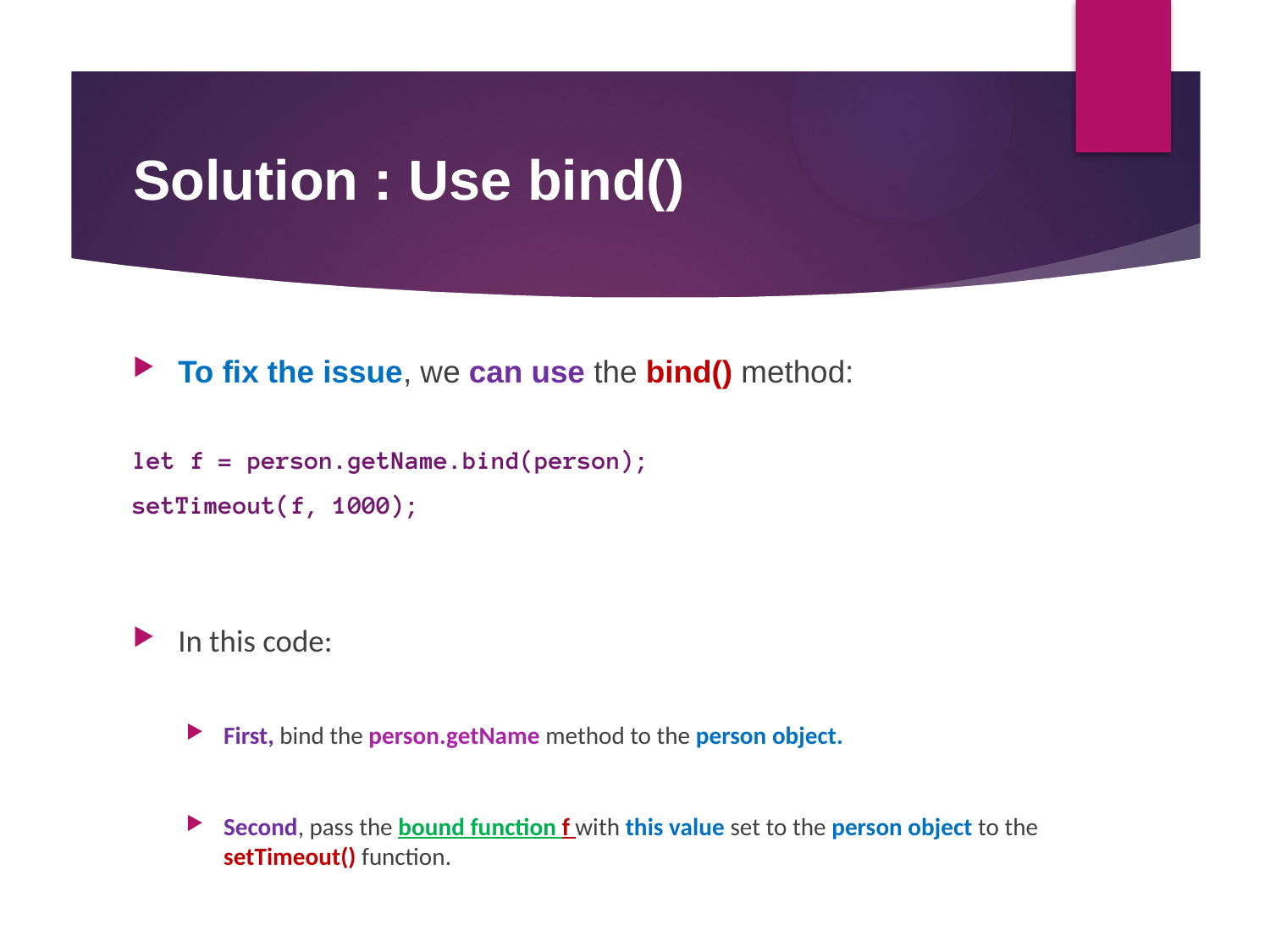

#
Solution : Use bind()
To fix the issue, we can use the bind() method:

let f = person.getName.bind(person);
setTimeout(f, 1000);

In this code:

First, bind the person.getName method to the person object.

Second, pass the bound function f with this value set to the person object to the setTimeout() function.